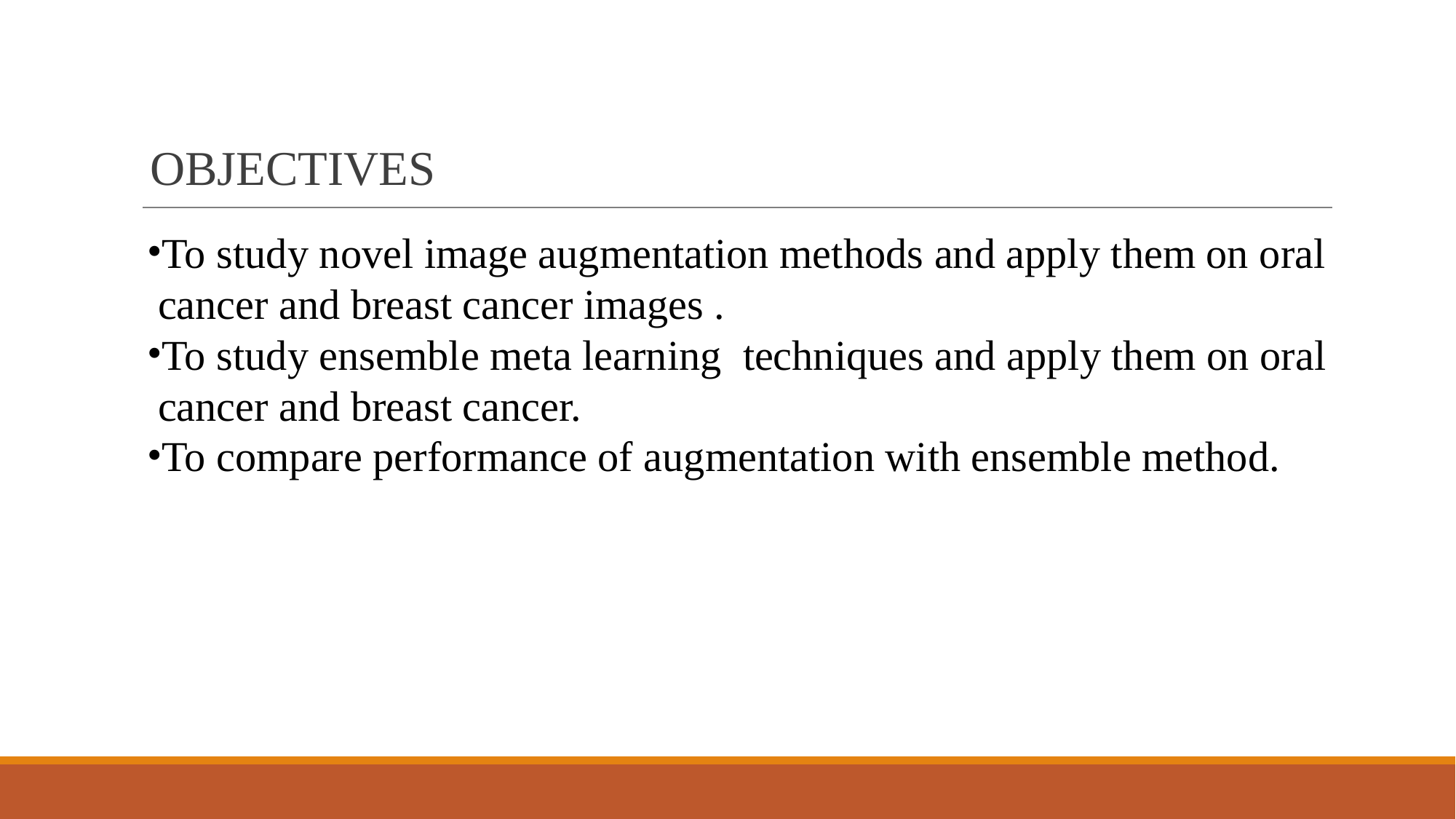

# OBJECTIVES
To study novel image augmentation methods and apply them on oral cancer and breast cancer images .
To study ensemble meta learning  techniques and apply them on oral cancer and breast cancer.
To compare performance of augmentation with ensemble method.